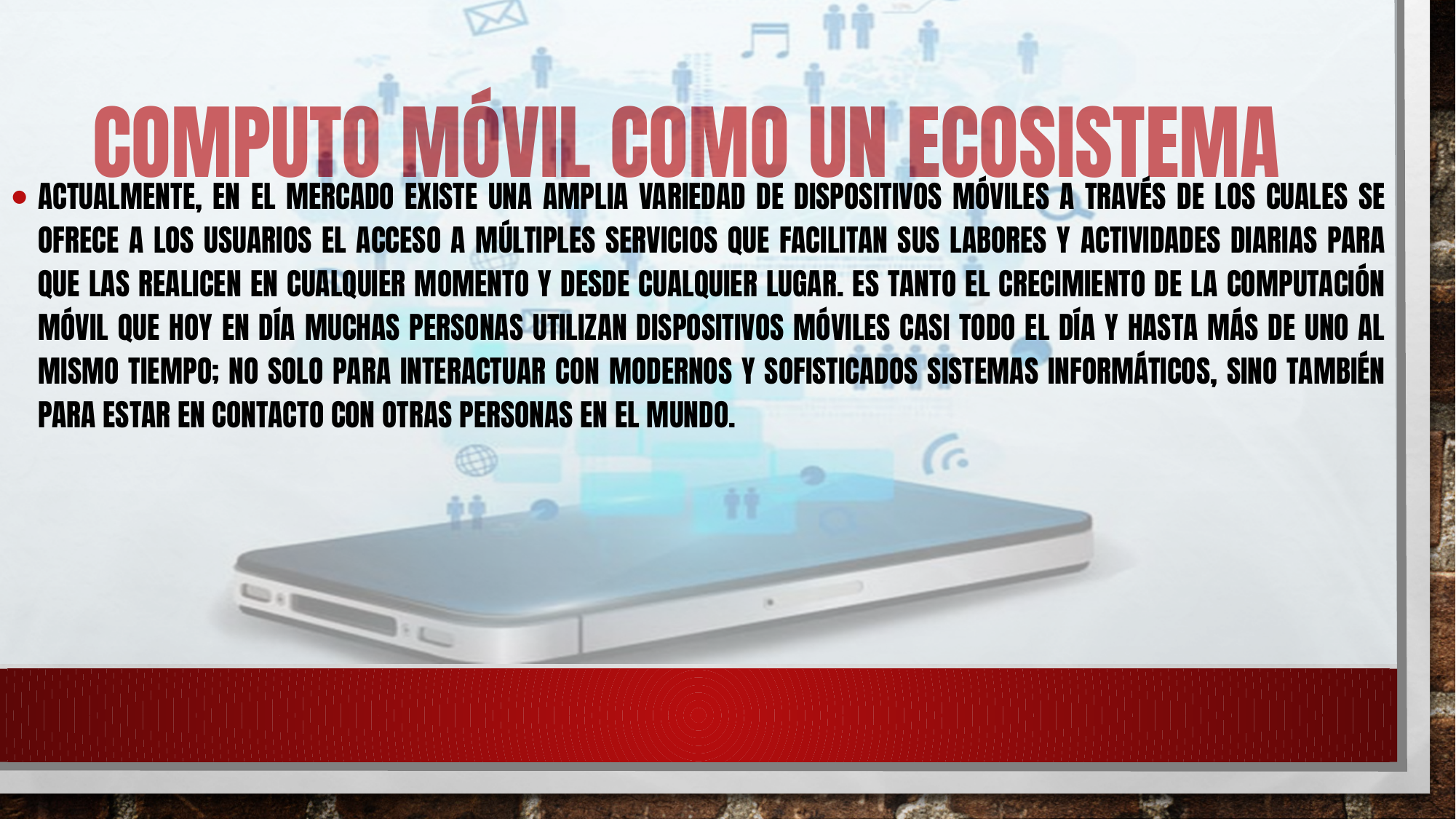

Actualmente, en el mercado existe una amplia variedad de dispositivos móviles a través de los cuales se ofrece a los usuarios el acceso a múltiples servicios que facilitan sus labores y actividades diarias para que las realicen en cualquier momento y desde cualquier lugar. Es tanto el crecimiento de la computación móvil que hoy en día muchas personas utilizan dispositivos móviles casi todo el día y hasta más de uno al mismo tiempo; no solo para interactuar con modernos y sofisticados sistemas informáticos, sino también para estar en contacto con otras personas en el mundo.

# Computo móvil como un ecosistema